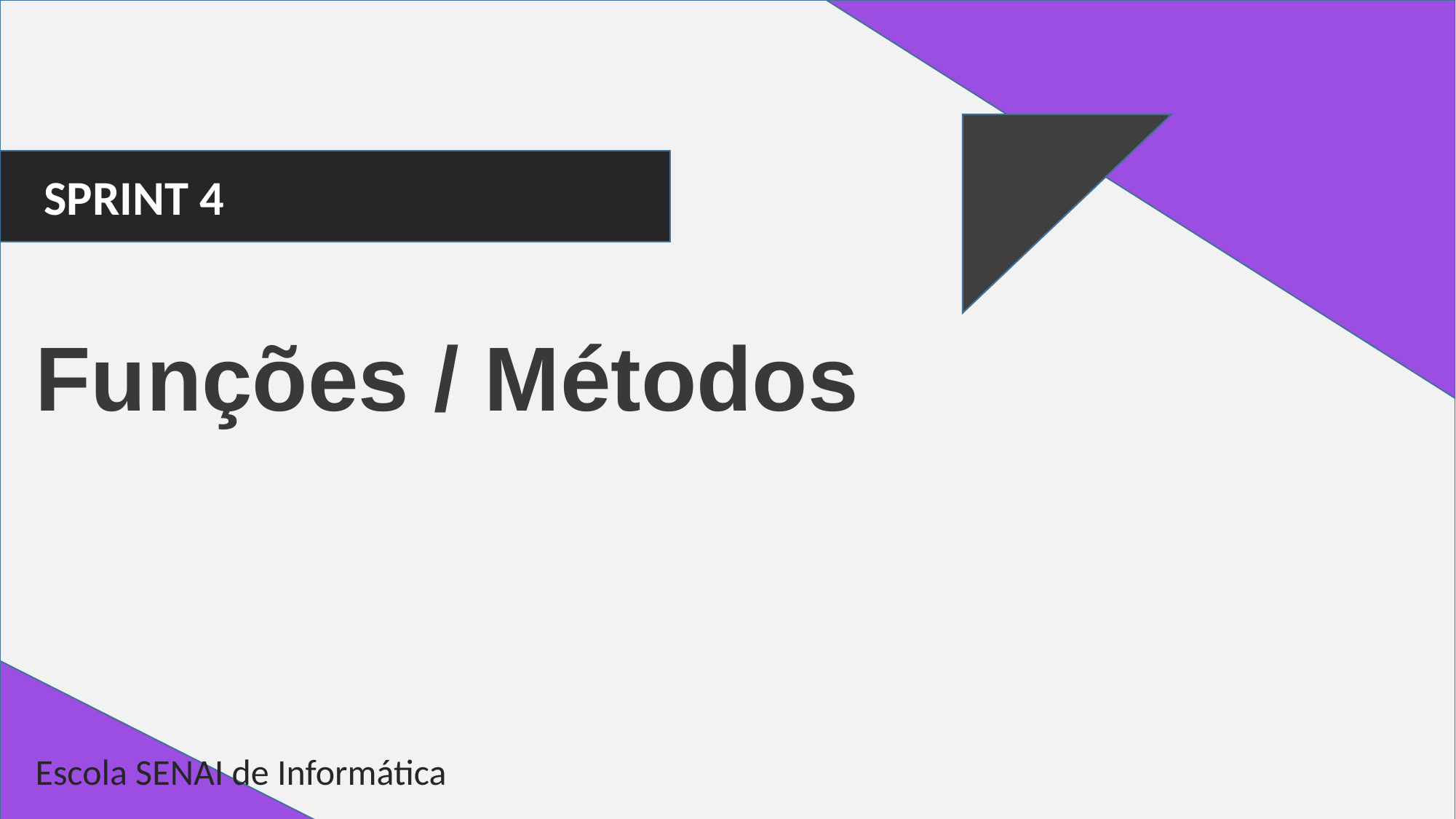

SPRINT 4
Funções / Métodos

Escola SENAI de Informática